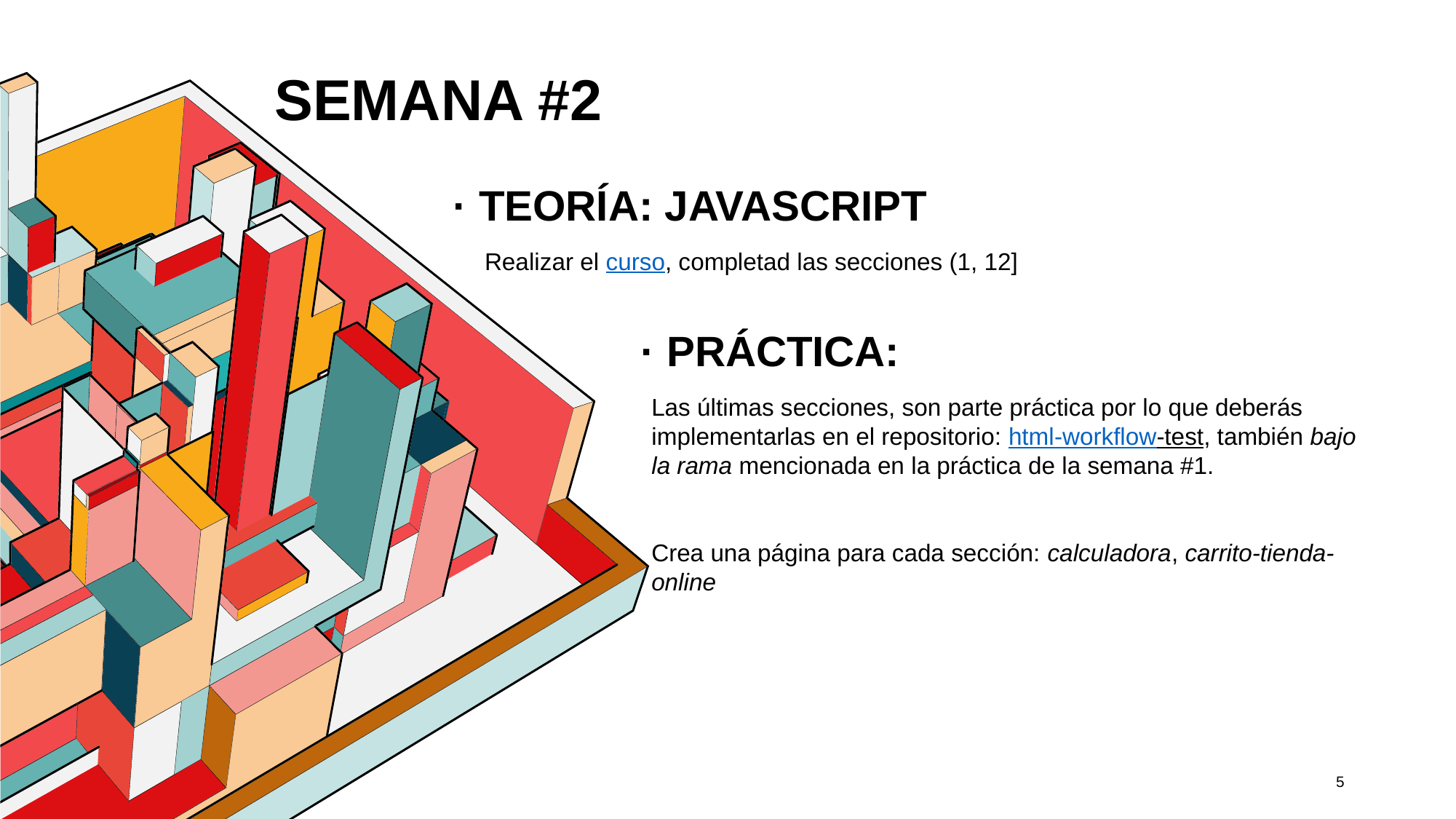

# Semana #2
· Teoría: Javascript
Realizar el curso, completad las secciones (1, 12]
· práctica:
Las últimas secciones, son parte práctica por lo que deberás implementarlas en el repositorio: html-workflow-test, también bajo la rama mencionada en la práctica de la semana #1.

Crea una página para cada sección: calculadora, carrito-tienda-online

5